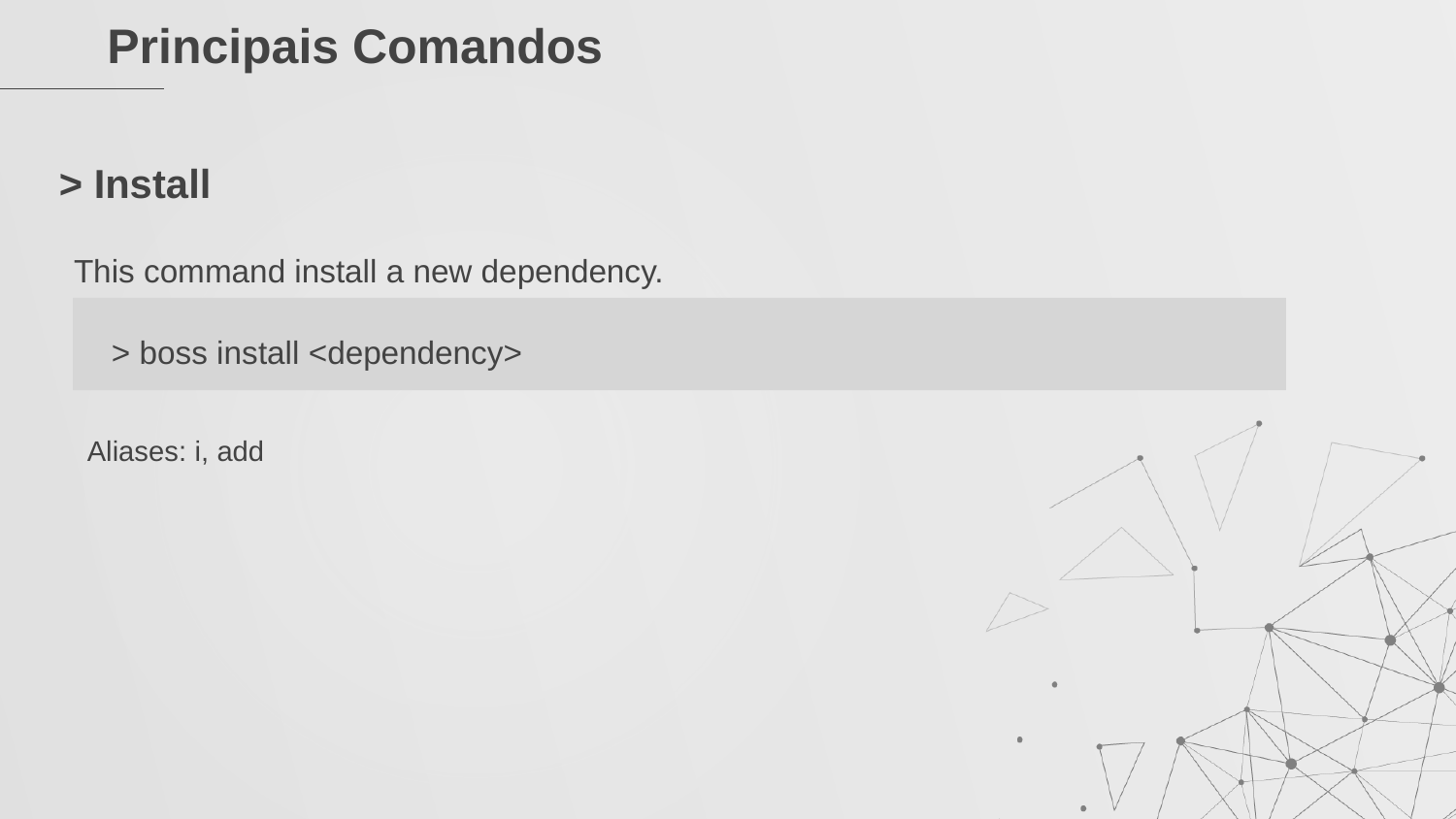

# Principais Comandos

> Install
This command install a new dependency.
> boss install <dependency>
Aliases: i, add